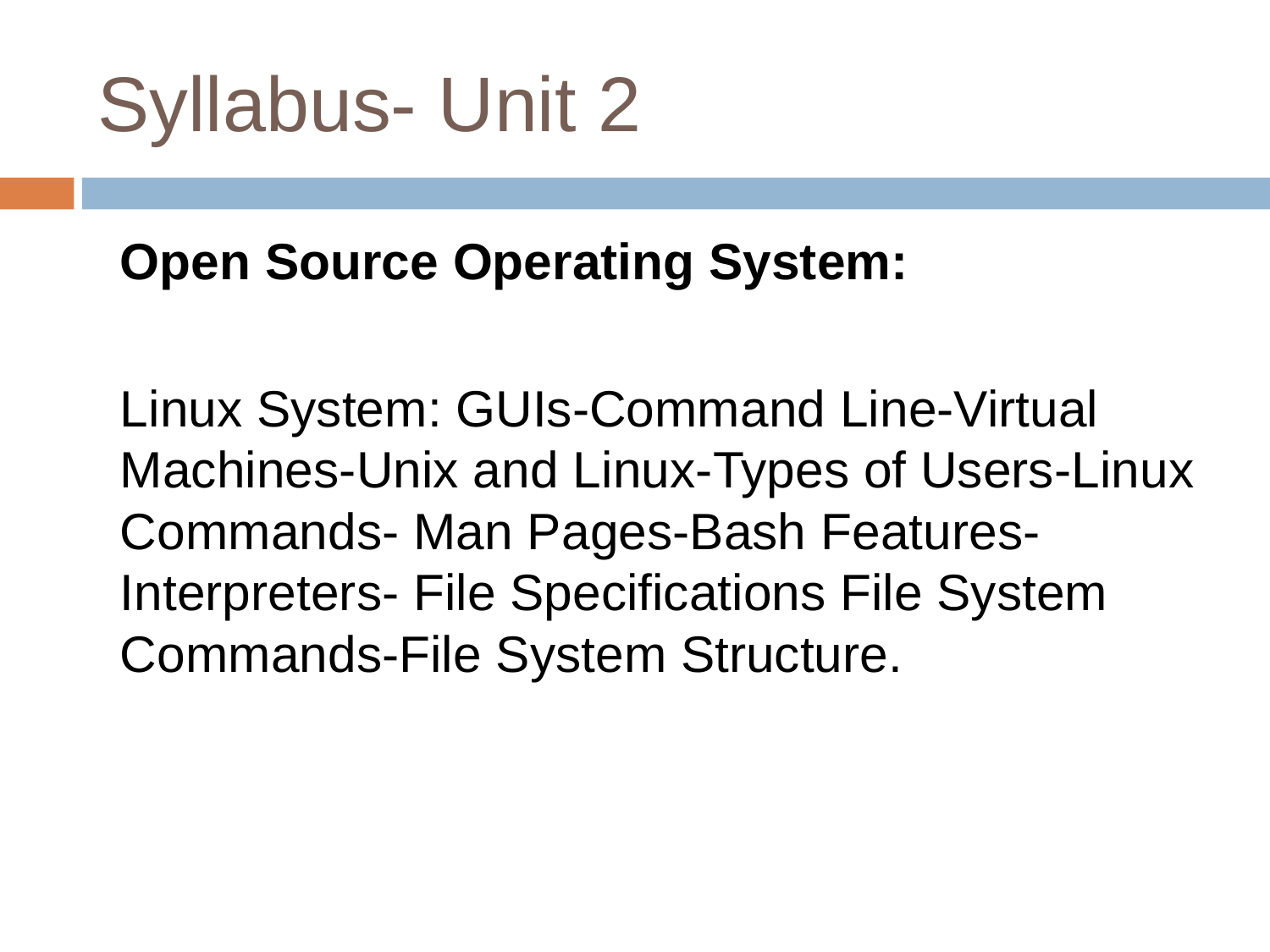

# Syllabus- Unit 2
Open Source Operating System:

Linux System: GUIs-Command Line-Virtual Machines-Unix and Linux-Types of Users-Linux Commands- Man Pages-Bash Features- Interpreters- File Specifications File System Commands-File System Structure.